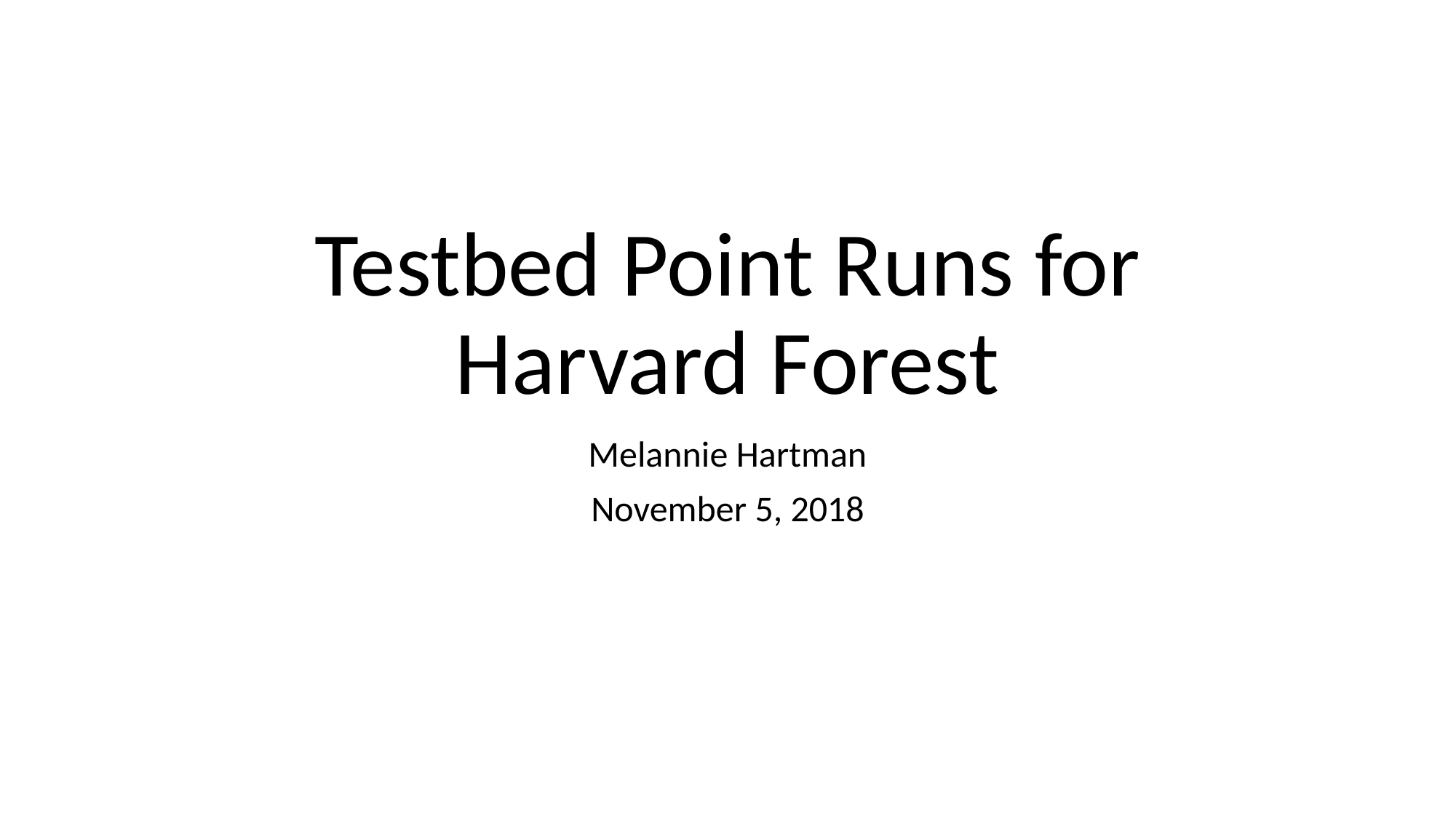

# Testbed Point Runs for Harvard Forest
Melannie Hartman
November 5, 2018